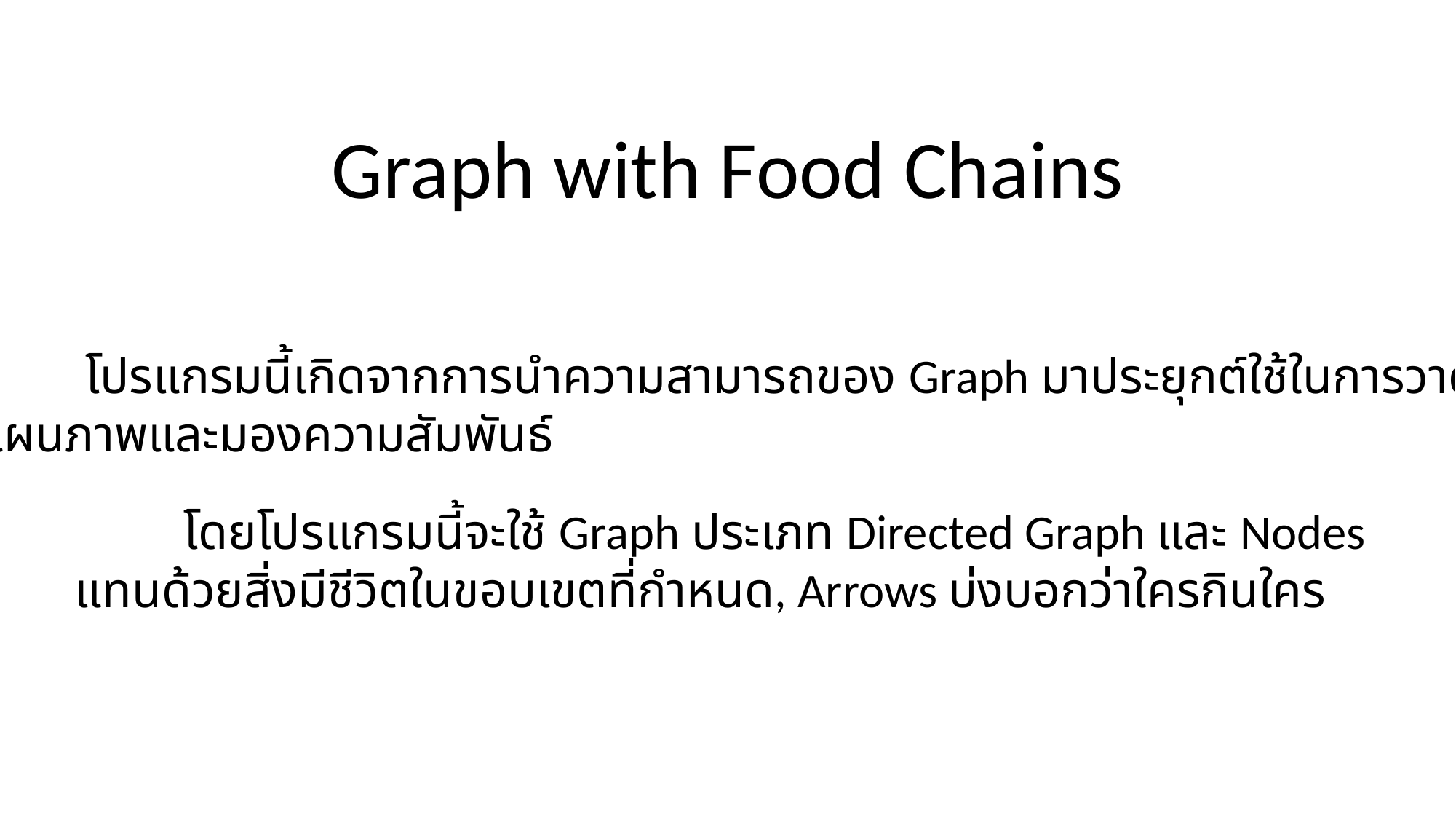

Graph with Food Chains
	โปรแกรมนี้เกิดจากการนำความสามารถของ Graph มาประยุกต์ใช้ในการวาด
แผนภาพและมองความสัมพันธ์
	โดยโปรแกรมนี้จะใช้ Graph ประเภท Directed Graph และ Nodes
แทนด้วยสิ่งมีชีวิตในขอบเขตที่กำหนด, Arrows บ่งบอกว่าใครกินใคร